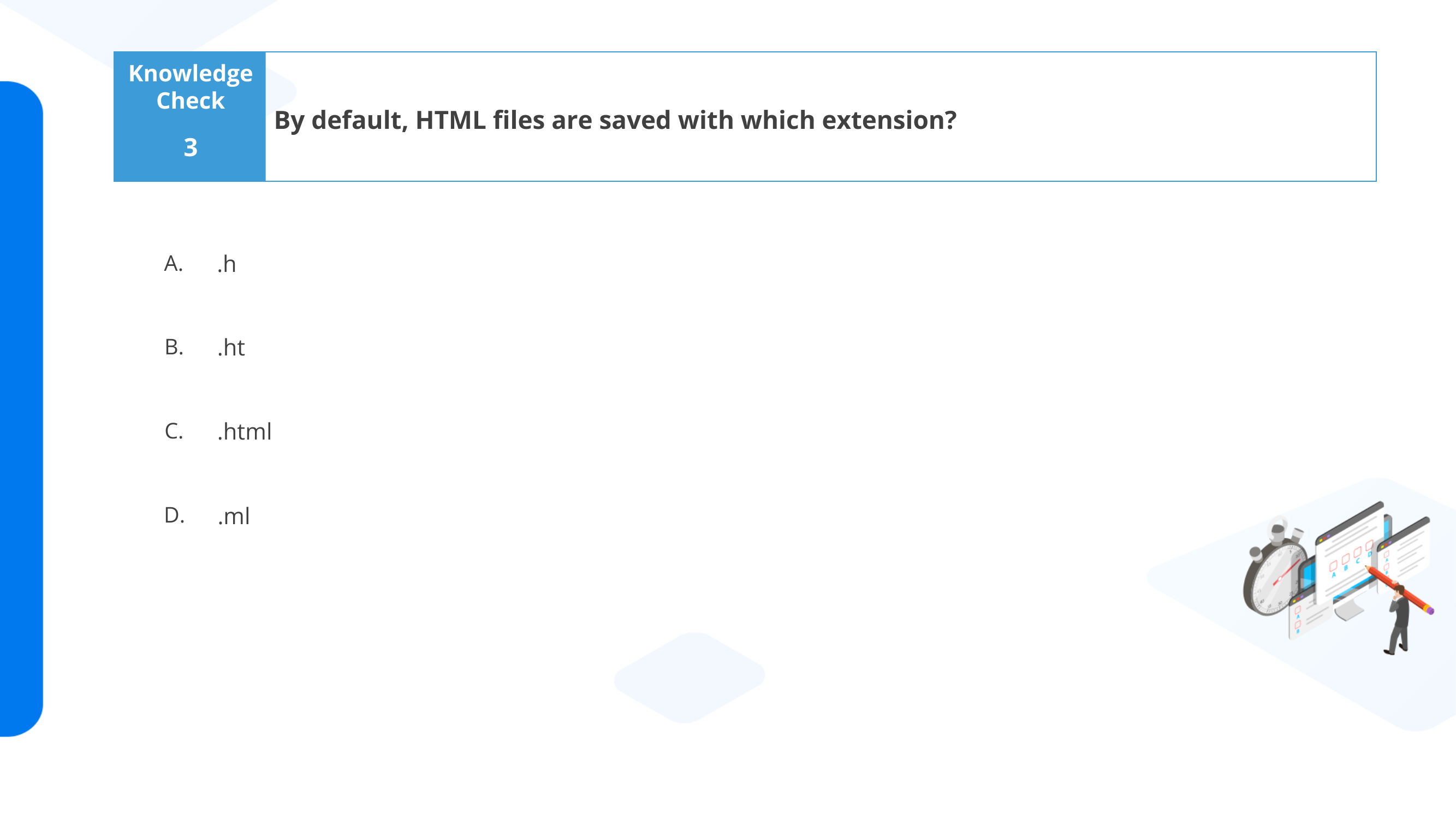

By default, HTML files are saved with which extension?
3
.h
.ht
.html
.ml